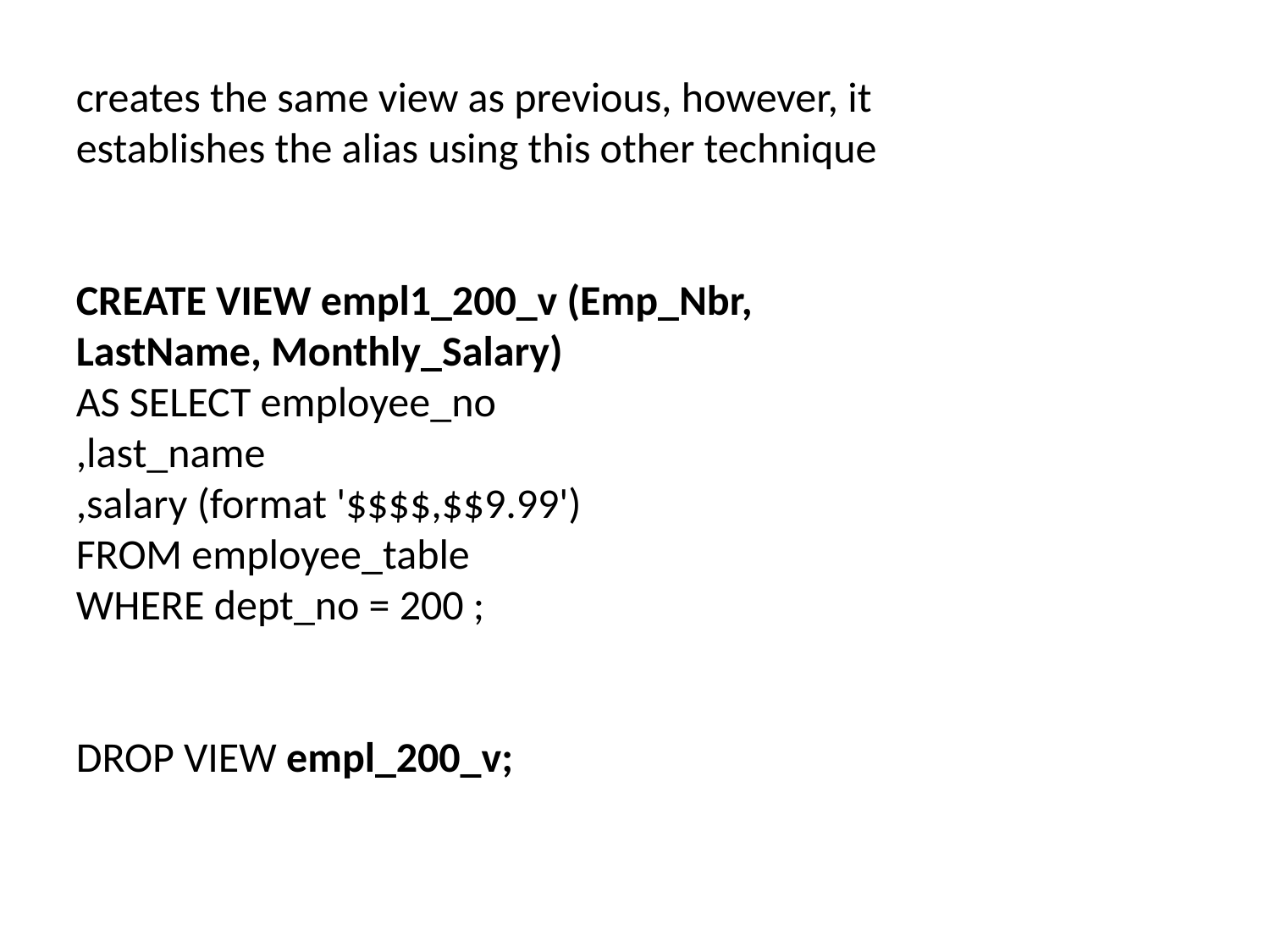

creates the same view as previous, however, it establishes the alias using this other technique

CREATE VIEW empl1_200_v (Emp_Nbr, LastName, Monthly_Salary)
AS SELECT employee_no
,last_name
,salary (format '$$$$,$$9.99')
FROM employee_table
WHERE dept_no = 200 ;

DROP VIEW empl_200_v;